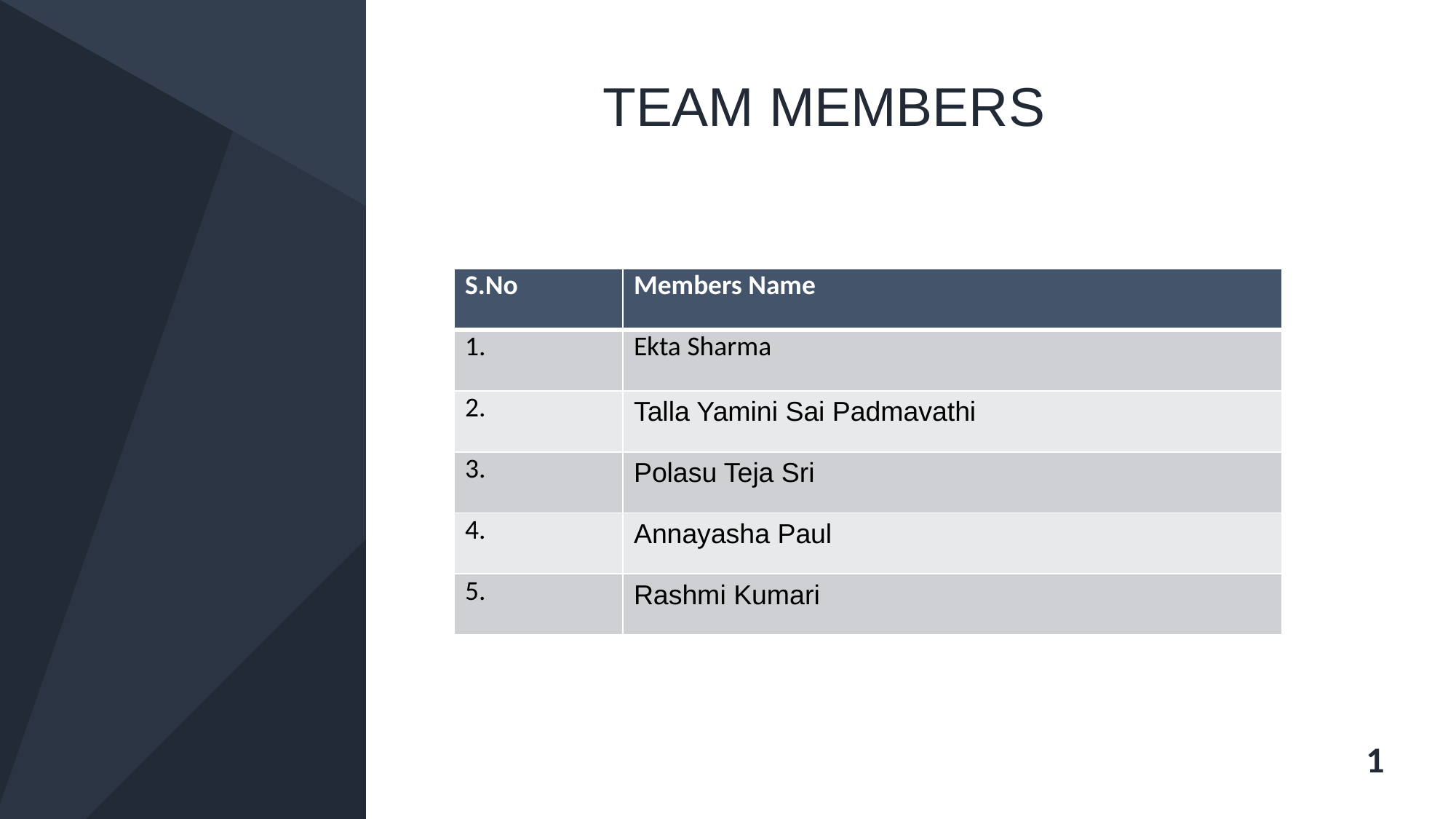

TEAM MEMBERS
| S.No | Members Name |
| --- | --- |
| 1. | Ekta Sharma |
| 2. | Talla Yamini Sai Padmavathi |
| 3. | Polasu Teja Sri |
| 4. | Annayasha Paul |
| 5. | Rashmi Kumari |
1